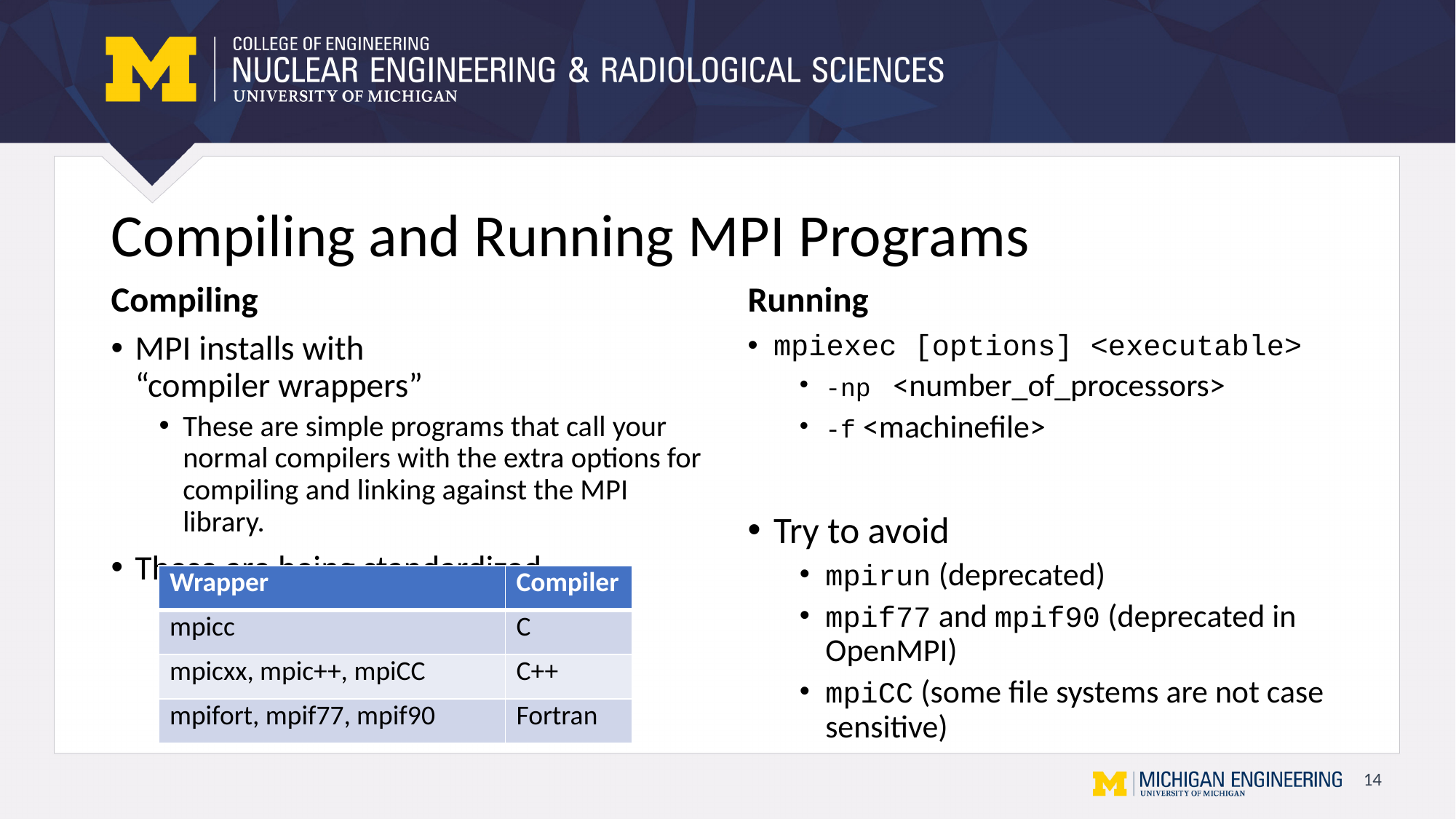

# Compiling and Running MPI Programs
Compiling
Running
MPI installs with
“compiler wrappers”
These are simple programs that call your normal compilers with the extra options for compiling and linking against the MPI library.
These are being standardized
mpiexec [options] <executable>
-np  <number_of_processors>
-f <machinefile>

Try to avoid
mpirun (deprecated)
mpif77 and mpif90 (deprecated in OpenMPI)
mpiCC (some file systems are not case sensitive)
| Wrapper | Compiler |
| --- | --- |
| mpicc | C |
| mpicxx, mpic++, mpiCC | C++ |
| mpifort, mpif77, mpif90 | Fortran |